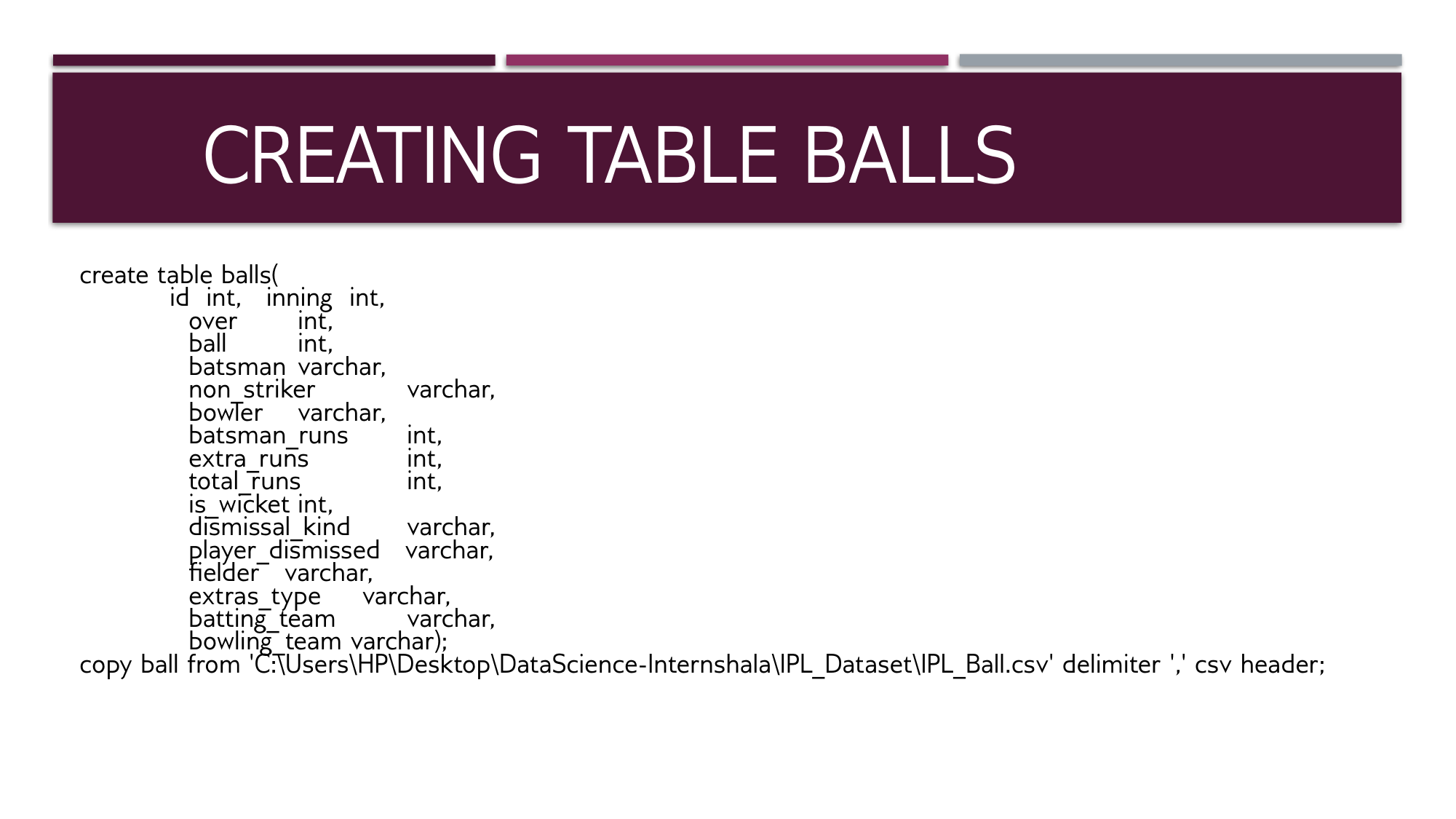

# creating table balls
create table balls(
           id  int,   inning  int,
	over	int,
	ball	int,
	batsman	varchar,
	non_striker 	varchar,
	bowler	varchar,
	batsman_runs	int,
	extra_runs	int,
	total_runs	int,
	is_wicket	int,
	dismissal_kind	varchar,
	player_dismissed   varchar,
	fielder   varchar,
	extras_type     varchar,
	batting_team	varchar,
	bowling_team varchar);
copy ball from 'C:\Users\HP\Desktop\DataScience-Internshala\IPL_Dataset\IPL_Ball.csv' delimiter ',' csv header;